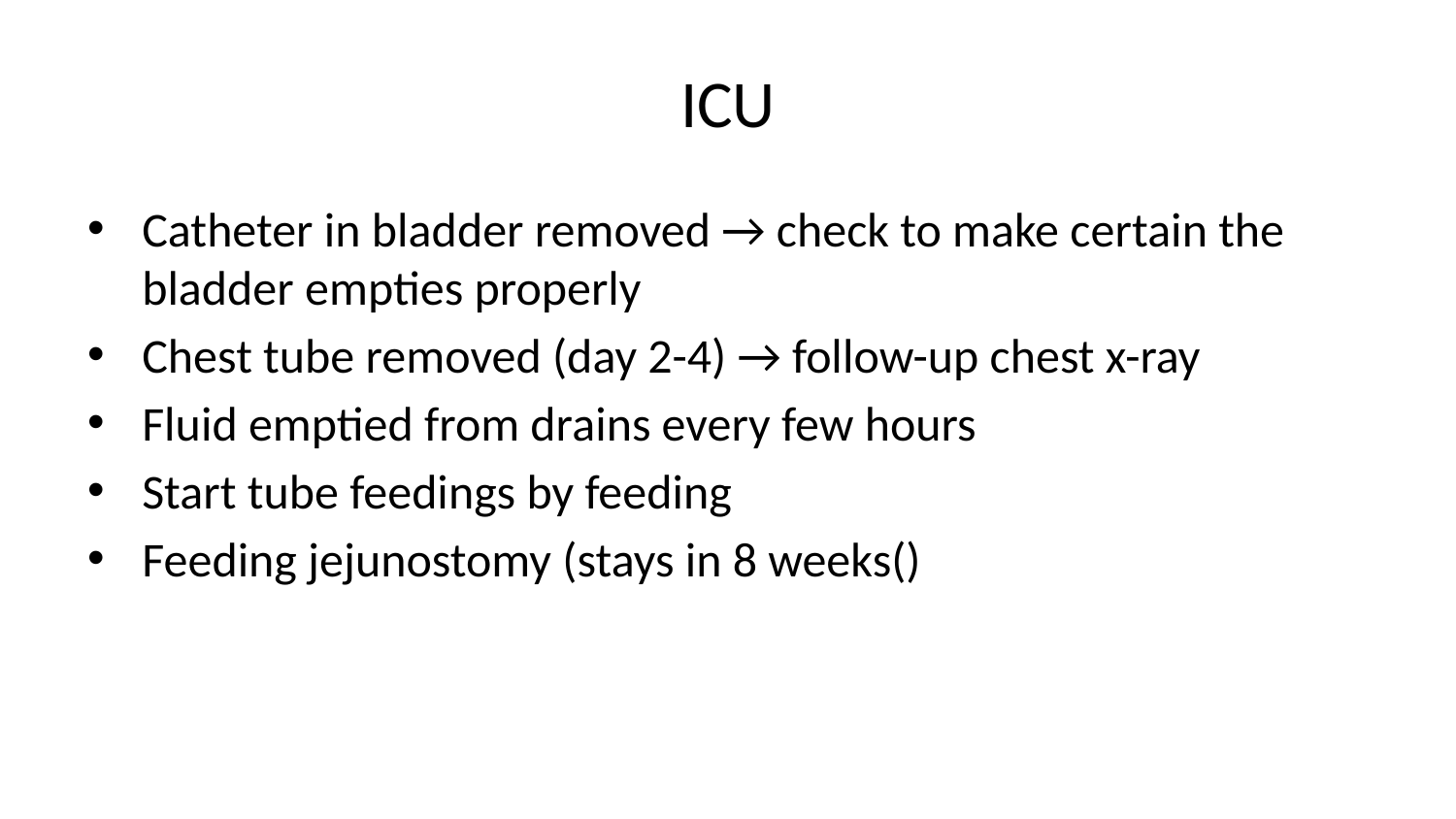

# ICU
Catheter in bladder removed → check to make certain the bladder empties properly
Chest tube removed (day 2-4) → follow-up chest x-ray
Fluid emptied from drains every few hours
Start tube feedings by feeding
Feeding jejunostomy (stays in 8 weeks()